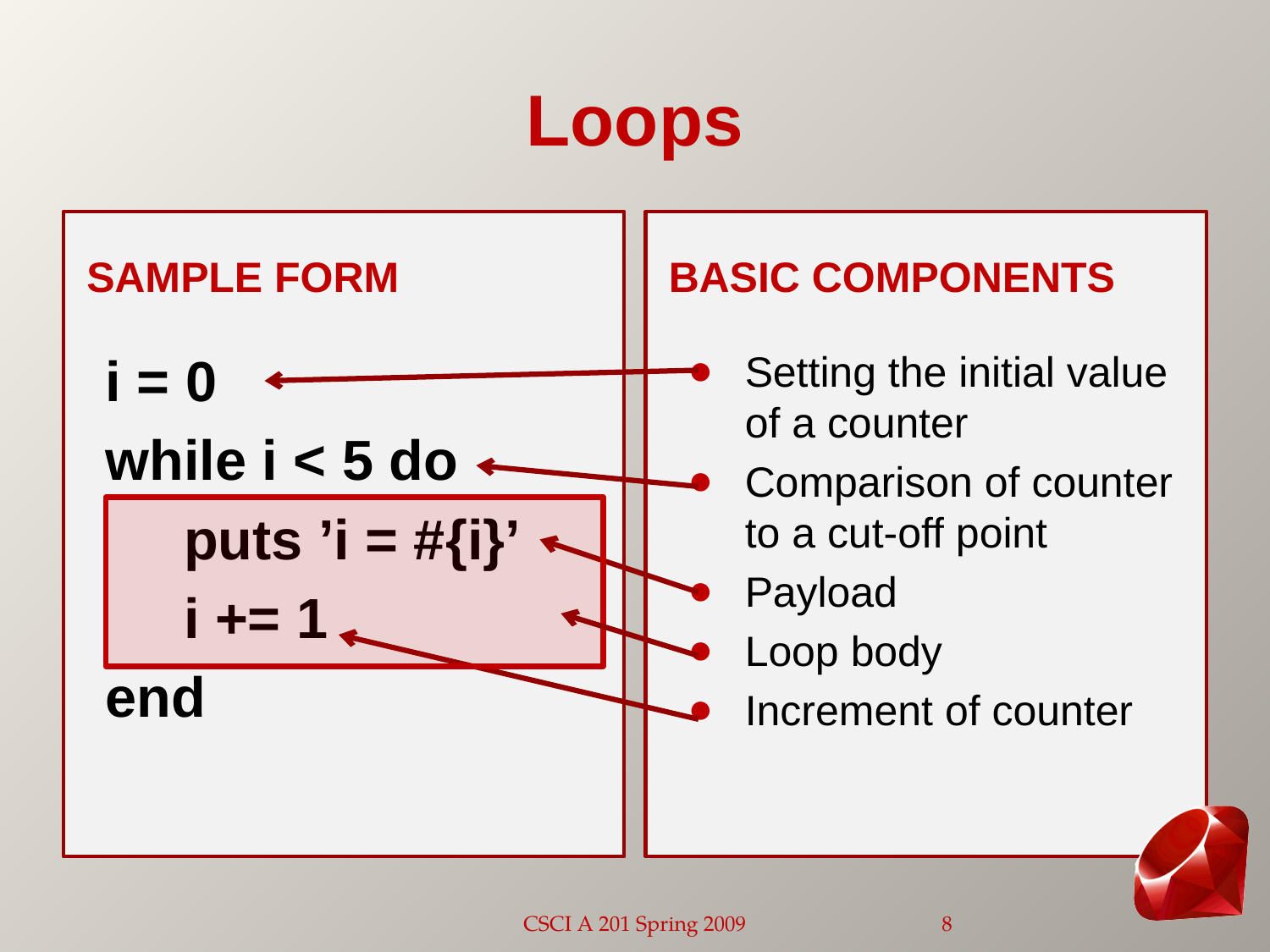

# Loops
Sample Form
Basic components
i = 0
while i < 5 do
     puts ’i = #{i}’
     i += 1
end
Setting the initial value of a counter
Comparison of counter to a cut-off point
Payload
Loop body
Increment of counter

CSCI A 201 Spring 2009
8